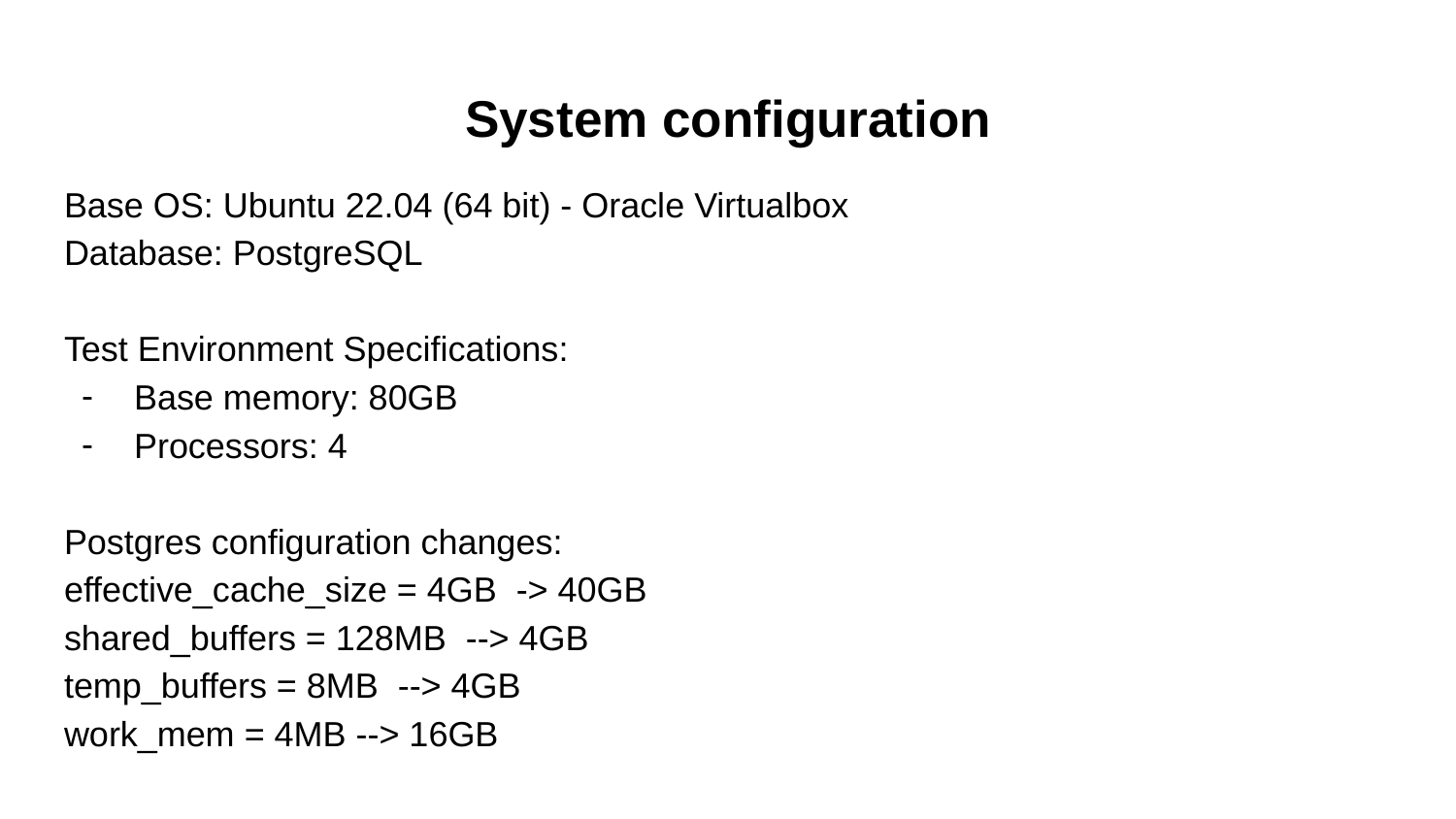

# System configuration
Base OS: Ubuntu 22.04 (64 bit) - Oracle Virtualbox
Database: PostgreSQL

Test Environment Specifications:
Base memory: 80GB
Processors: 4

Postgres configuration changes:
effective_cache_size = 4GB  -> 40GB
shared_buffers = 128MB  --> 4GB
temp_buffers = 8MB  --> 4GB
work_mem = 4MB --> 16GB